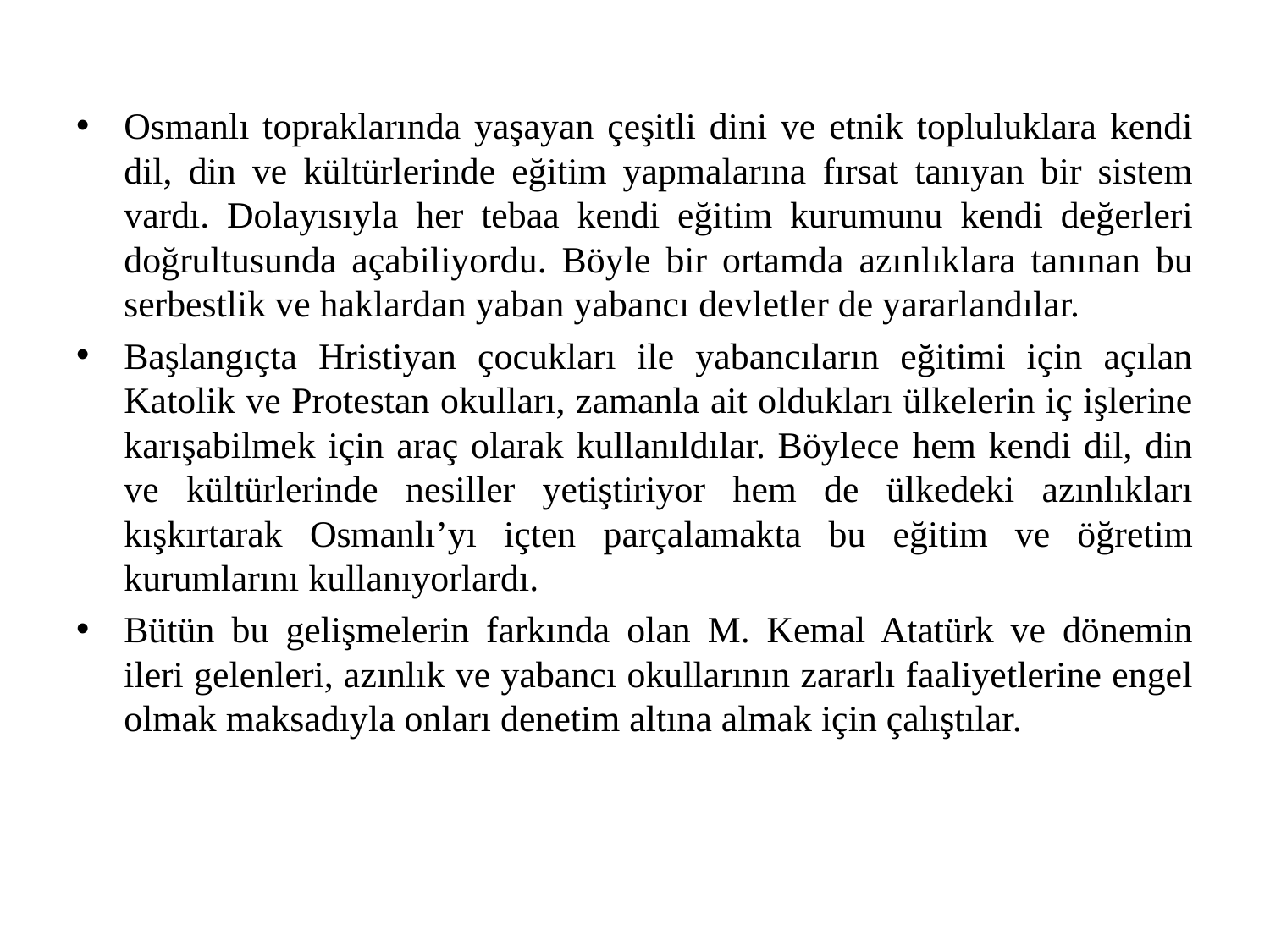

Osmanlı topraklarında yaşayan çeşitli dini ve etnik topluluklara kendi dil, din ve kültürlerinde eğitim yapmalarına fırsat tanıyan bir sistem vardı. Dolayısıyla her tebaa kendi eğitim kurumunu kendi değerleri doğrultusunda açabiliyordu. Böyle bir ortamda azınlıklara tanınan bu serbestlik ve haklardan yaban yabancı devletler de yararlandılar.
Başlangıçta Hristiyan çocukları ile yabancıların eğitimi için açılan Katolik ve Protestan okulları, zamanla ait oldukları ülkelerin iç işlerine karışabilmek için araç olarak kullanıldılar. Böylece hem kendi dil, din ve kültürlerinde nesiller yetiştiriyor hem de ülkedeki azınlıkları kışkırtarak Osmanlı’yı içten parçalamakta bu eğitim ve öğretim kurumlarını kullanıyorlardı.
Bütün bu gelişmelerin farkında olan M. Kemal Atatürk ve dönemin ileri gelenleri, azınlık ve yabancı okullarının zararlı faaliyetlerine engel olmak maksadıyla onları denetim altına almak için çalıştılar.